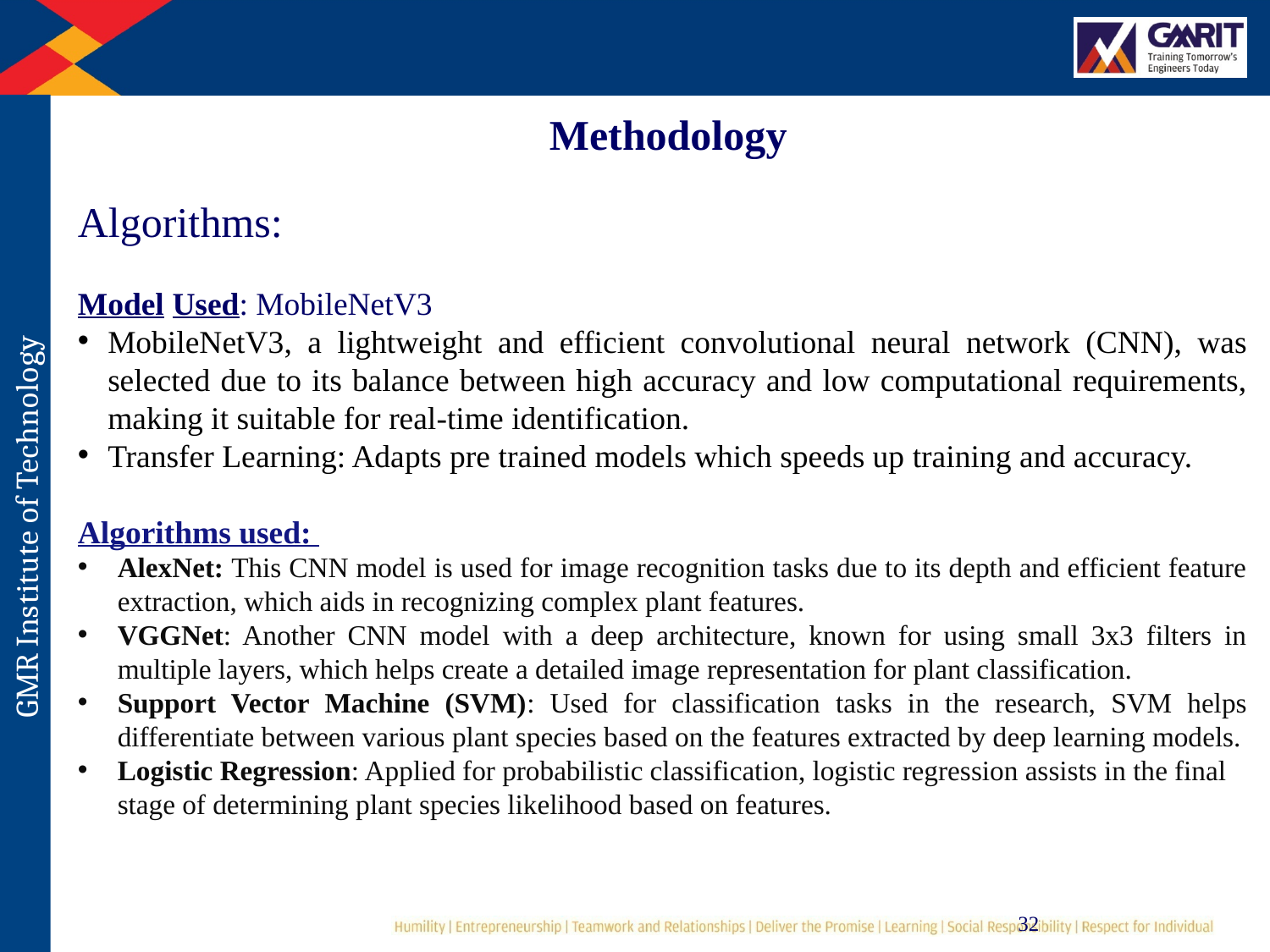

Methodology
Algorithms:
Model Used: MobileNetV3
MobileNetV3, a lightweight and efficient convolutional neural network (CNN), was selected due to its balance between high accuracy and low computational requirements, making it suitable for real-time identification.
Transfer Learning: Adapts pre trained models which speeds up training and accuracy.

Algorithms used:
AlexNet: This CNN model is used for image recognition tasks due to its depth and efficient feature extraction, which aids in recognizing complex plant features.
VGGNet: Another CNN model with a deep architecture, known for using small 3x3 filters in multiple layers, which helps create a detailed image representation for plant classification.
Support Vector Machine (SVM): Used for classification tasks in the research, SVM helps differentiate between various plant species based on the features extracted by deep learning models.
Logistic Regression: Applied for probabilistic classification, logistic regression assists in the final stage of determining plant species likelihood based on features.

32